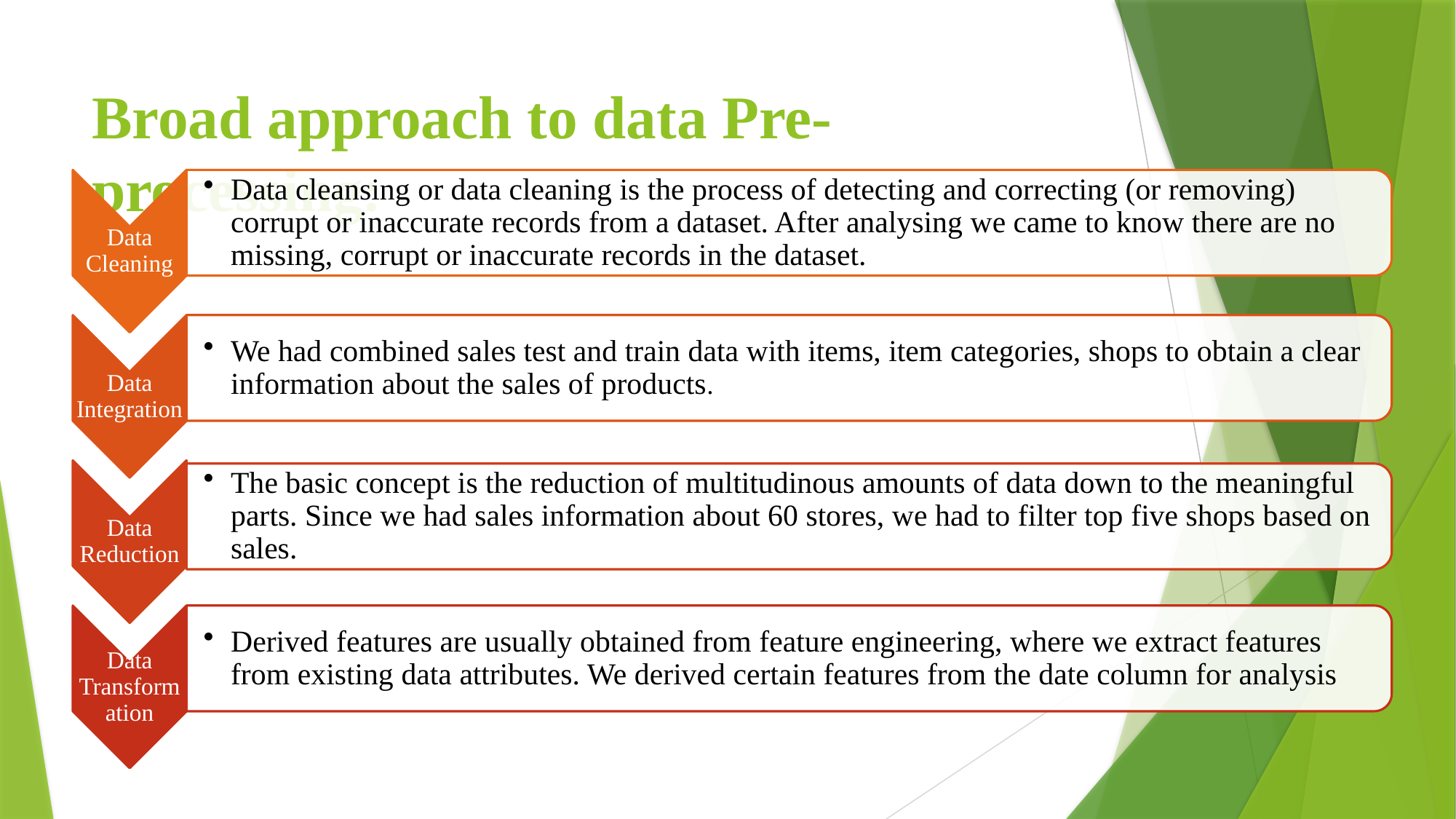

# Broad approach to data Pre-processing:
Data Cleaning
Data cleansing or data cleaning is the process of detecting and correcting (or removing) corrupt or inaccurate records from a dataset. After analysing we came to know there are no missing, corrupt or inaccurate records in the dataset.
Data Integration
We had combined sales test and train data with items, item categories, shops to obtain a clear information about the sales of products.
Data Reduction
The basic concept is the reduction of multitudinous amounts of data down to the meaningful parts. Since we had sales information about 60 stores, we had to filter top five shops based on sales.
Data Transformation
Derived features are usually obtained from feature engineering, where we extract features from existing data attributes. We derived certain features from the date column for analysis